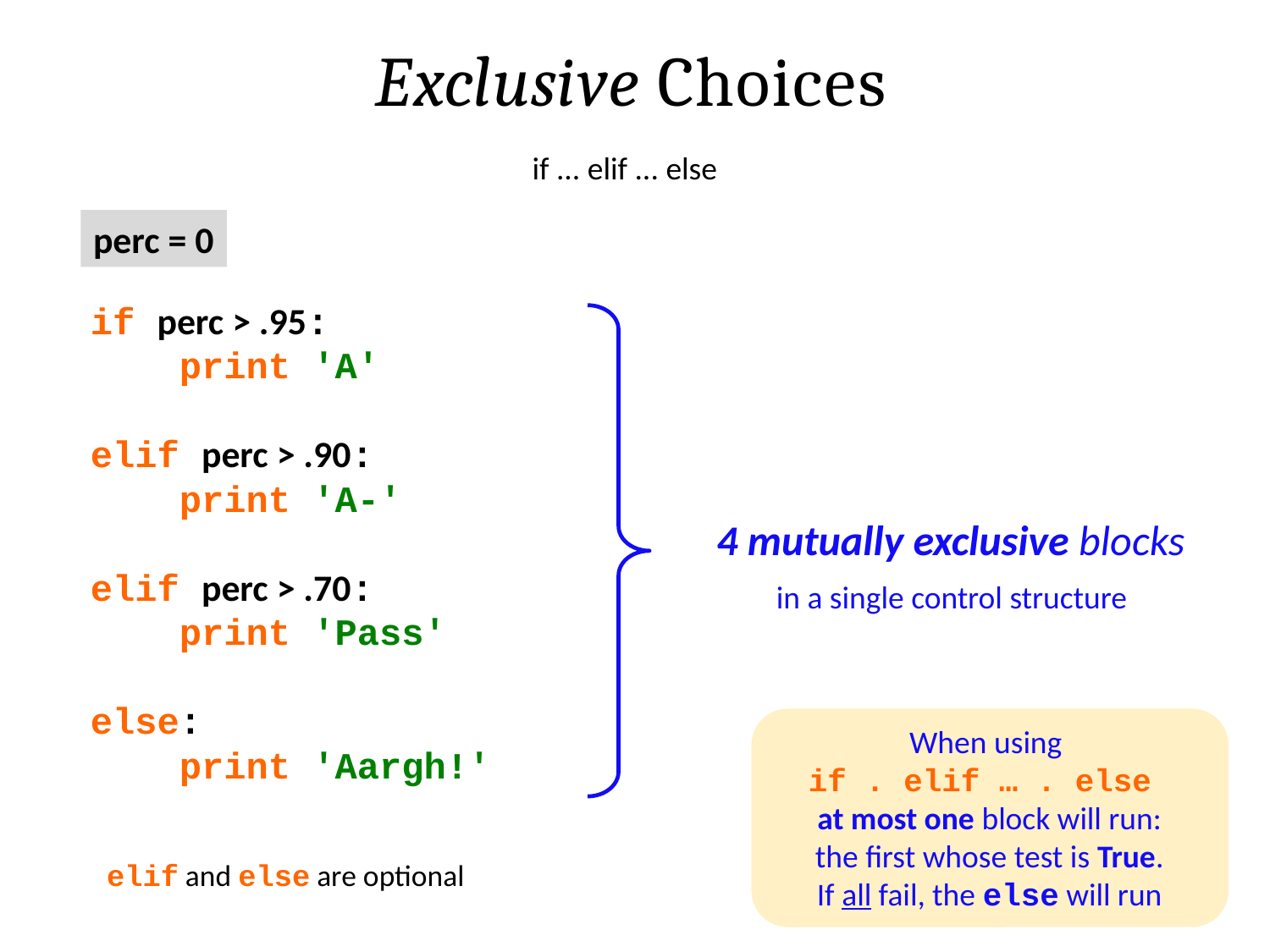

Exclusive Choices
if ... elif ... else
perc = 0
if perc > .95:
    print 'A'

elif perc > .90:
    print 'A-'

elif perc > .70:
    print 'Pass'

else:
    print 'Aargh!'

4 mutually exclusive blocks
in a single control structure

When using
if . elif … . else
at most one block will run: the first whose test is True. If all fail, the else will run
elif and else are optional